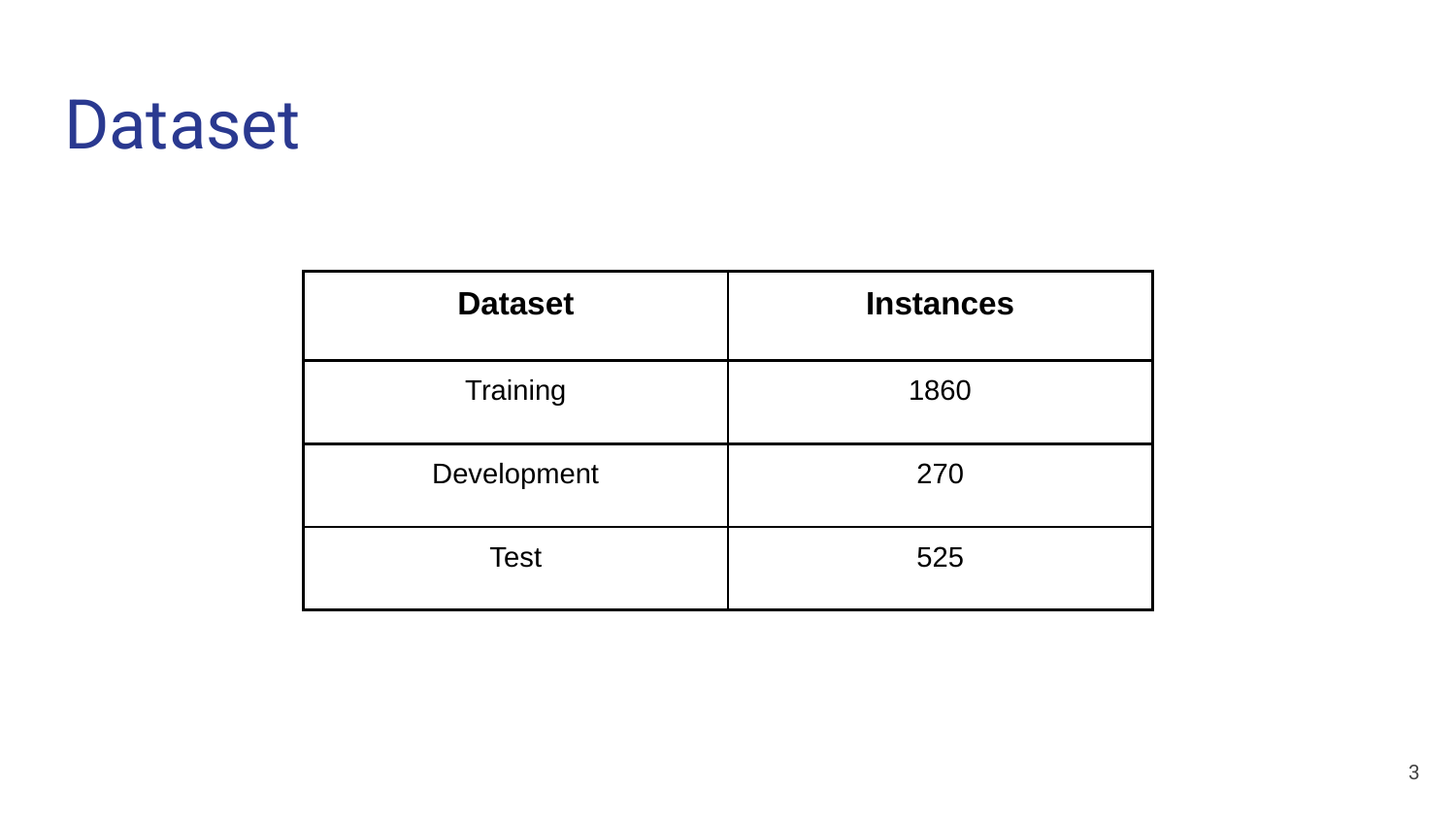

# Dataset
| Dataset | Instances |
| --- | --- |
| Training | 1860 |
| Development | 270 |
| Test | 525 |
3